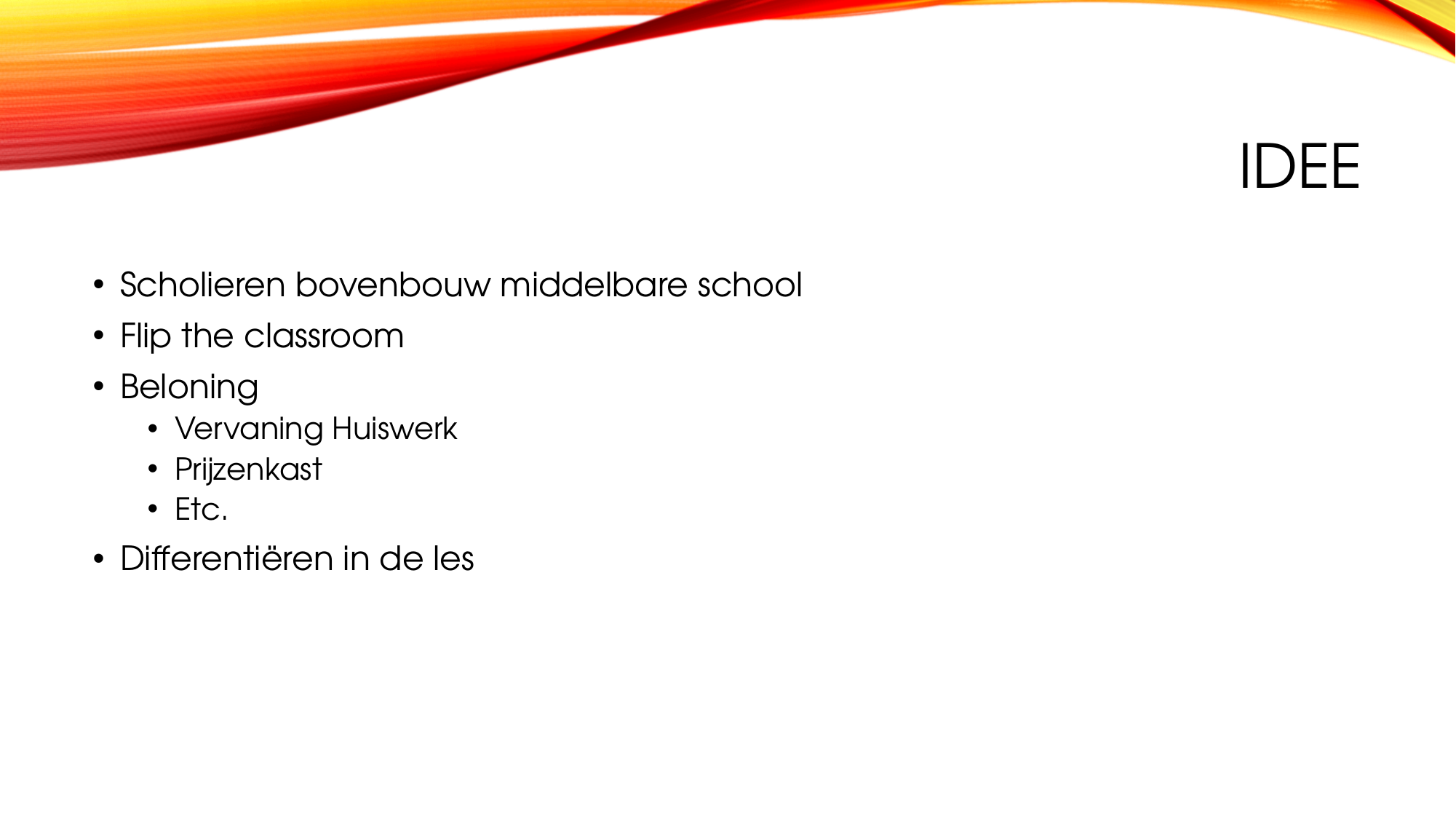

# idee
Scholieren bovenbouw middelbare school
Flip the classroom
Beloning
Vervaning Huiswerk
Prijzenkast
Etc.
Differentiëren in de les